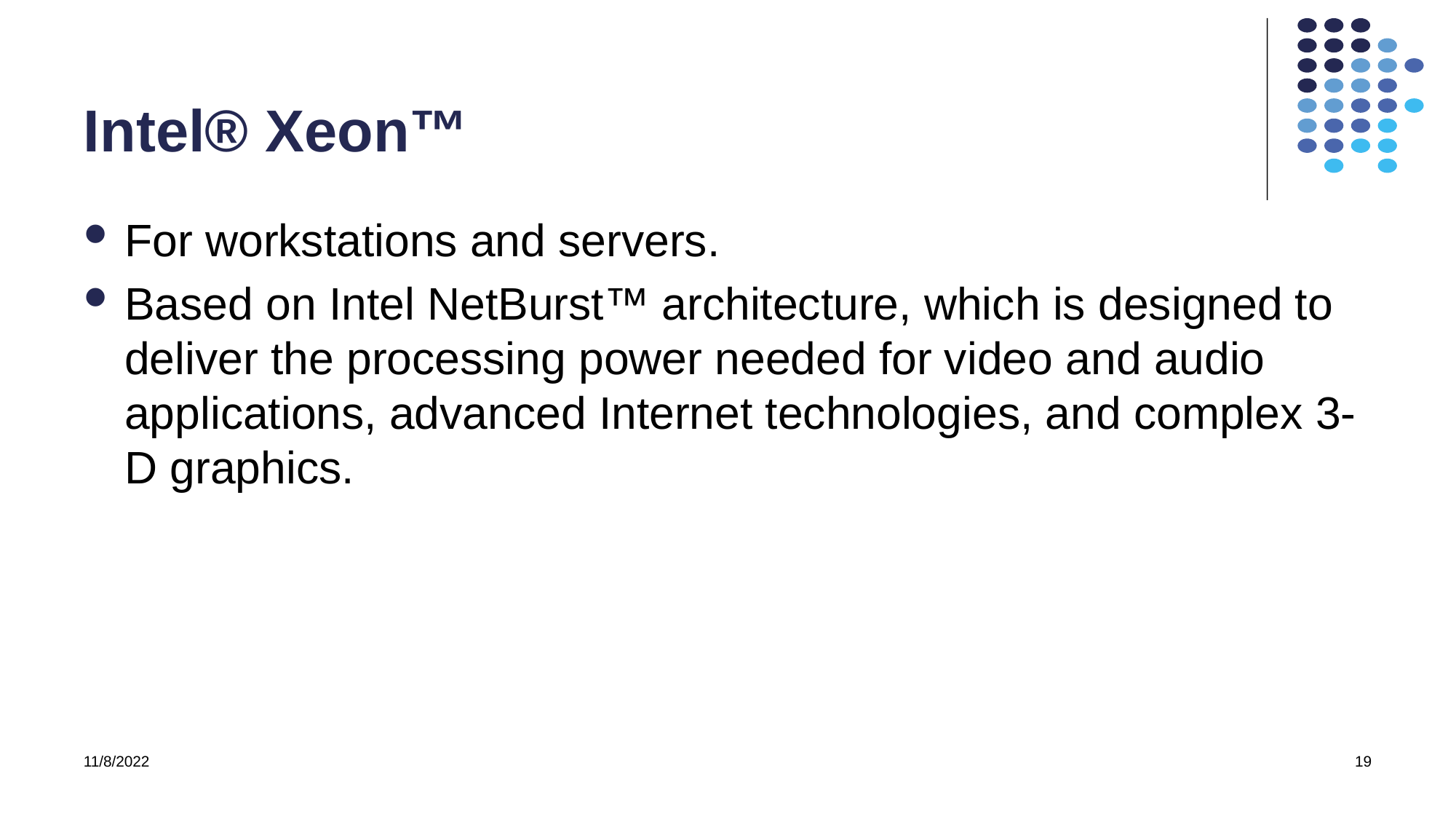

# Intel® Xeon™
For workstations and servers.
Based on Intel NetBurst™ architecture, which is designed to deliver the processing power needed for video and audio applications, advanced Internet technologies, and complex 3-D graphics.
11/8/2022
19